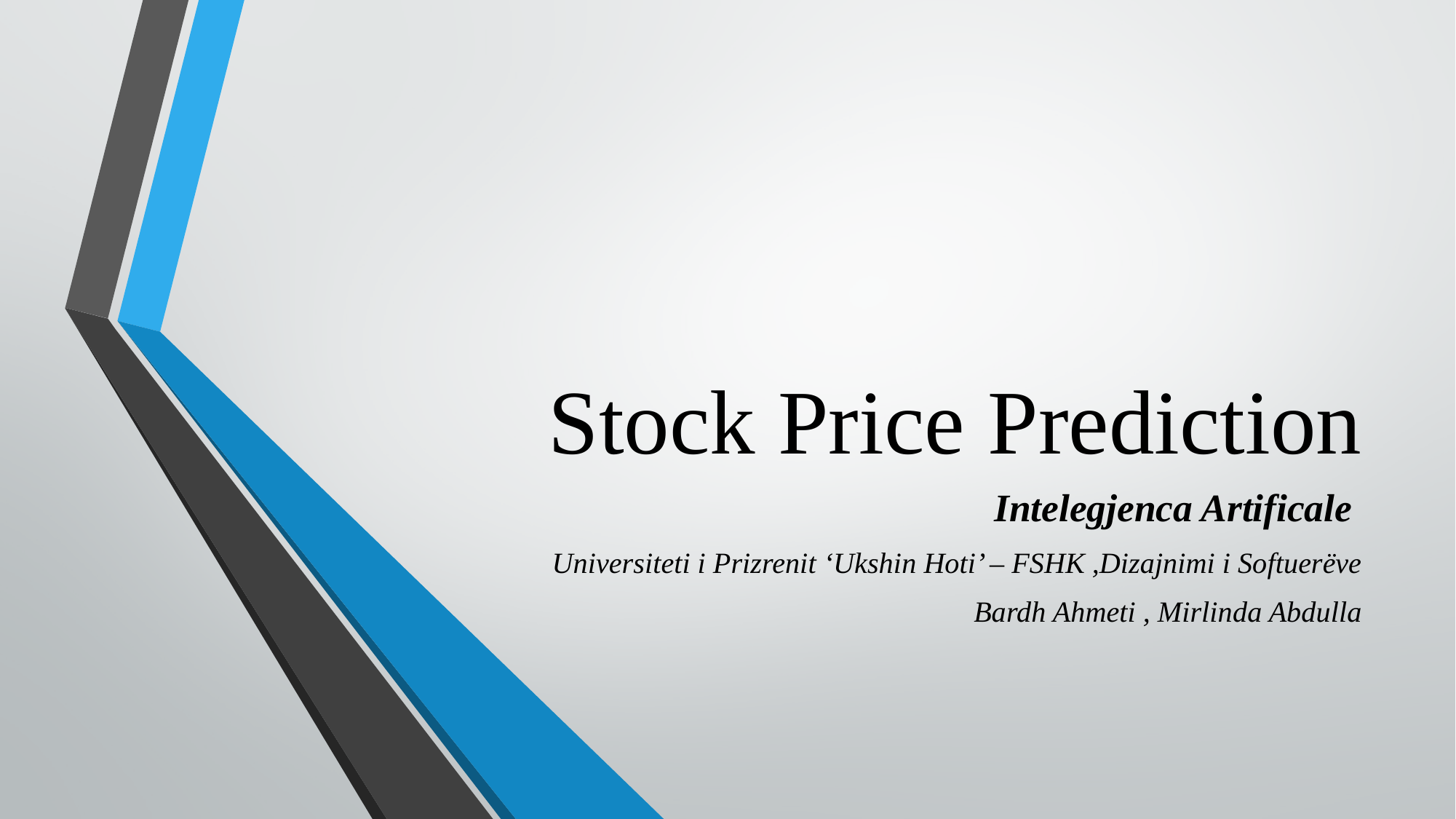

# Stock Price Prediction
Intelegjenca Artificale
Universiteti i Prizrenit ‘Ukshin Hoti’ – FSHK ,Dizajnimi i Softuerëve
Bardh Ahmeti , Mirlinda Abdulla